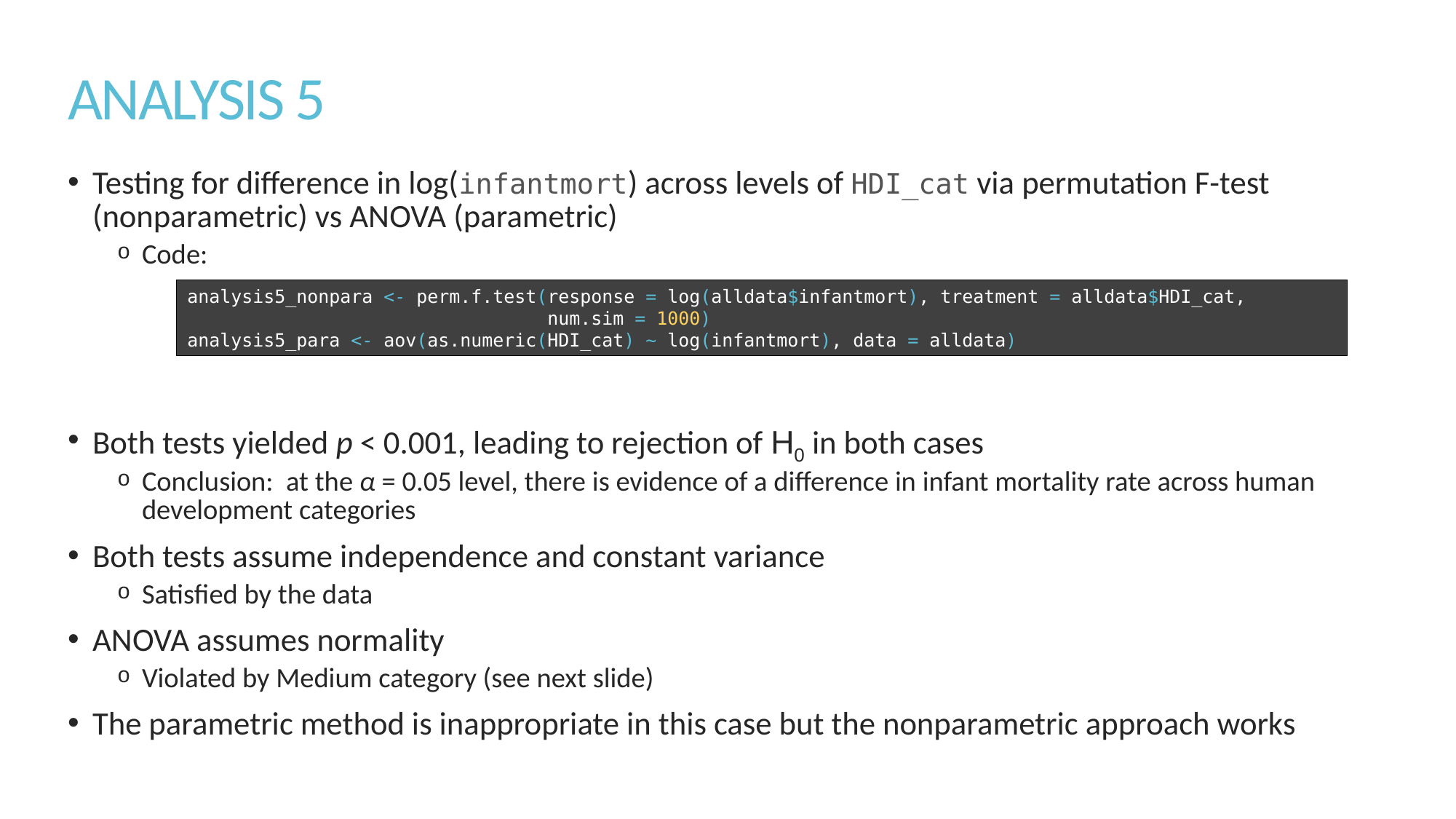

# ANALYSIS 5
Testing for difference in log(infantmort) across levels of HDI_cat via permutation F-test (nonparametric) vs ANOVA (parametric)
Code:

Both tests yielded p < 0.001, leading to rejection of H0 in both cases
Conclusion:  at the α = 0.05 level, there is evidence of a difference in infant mortality rate across human development categories
Both tests assume independence and constant variance
Satisfied by the data
ANOVA assumes normality
Violated by Medium category (see next slide)
The parametric method is inappropriate in this case but the nonparametric approach works
analysis5_nonpara <- perm.f.test(response = log(alldata$infantmort), treatment = alldata$HDI_cat,
                                 num.sim = 1000)
analysis5_para <- aov(as.numeric(HDI_cat) ~ log(infantmort), data = alldata)